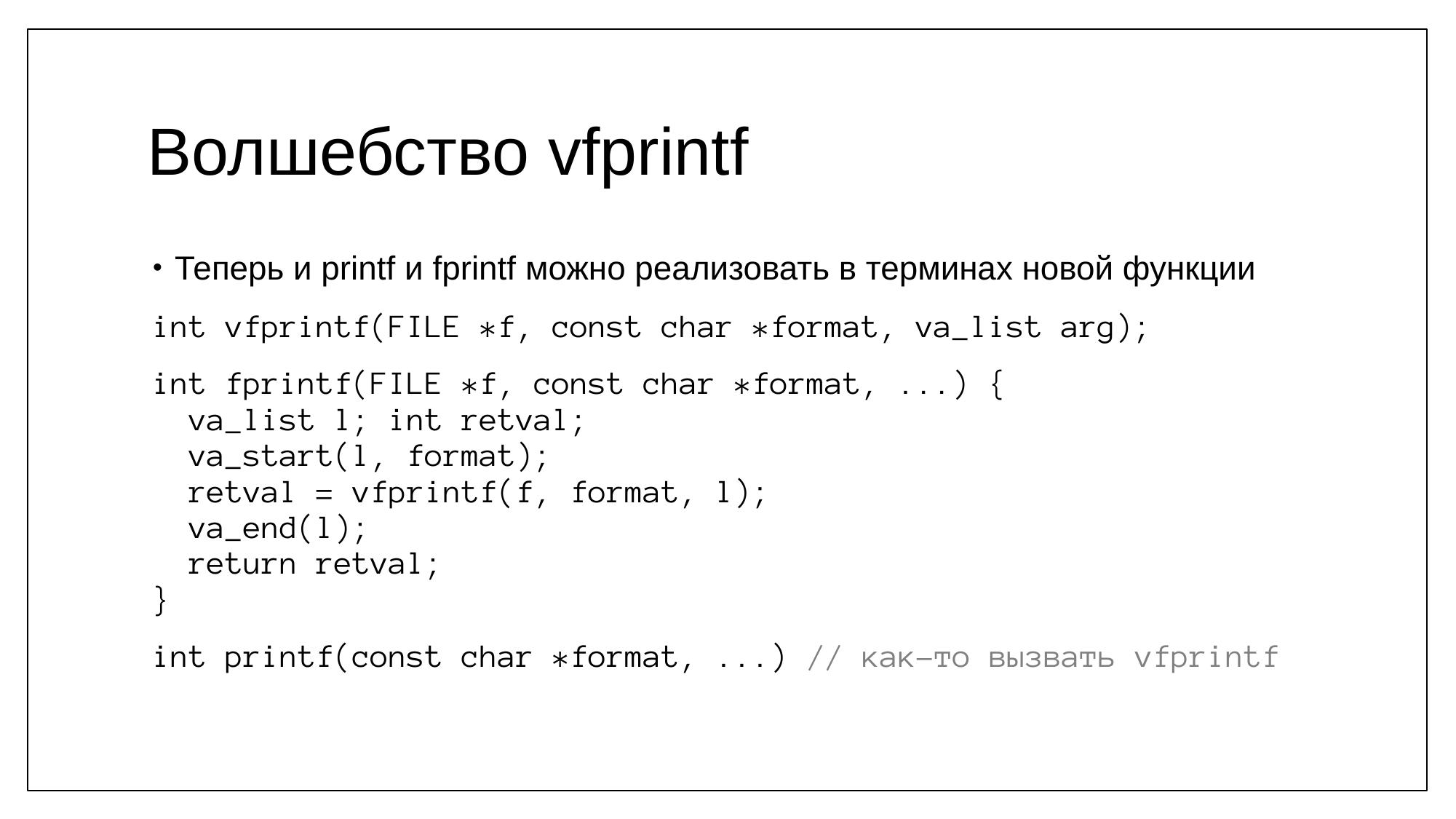

# Волшебство vfprintf
Теперь и printf и fprintf можно реализовать в терминах новой функции
int vfprintf(FILE *f, const char *format, va_list arg);
int fprintf(FILE *f, const char *format, ...) {
  va_list l; int retval;
  va_start(l, format);
  retval = vfprintf(f, format, l);
  va_end(l);
  return retval;
}
int printf(const char *format, ...) // как-то вызвать vfprintf